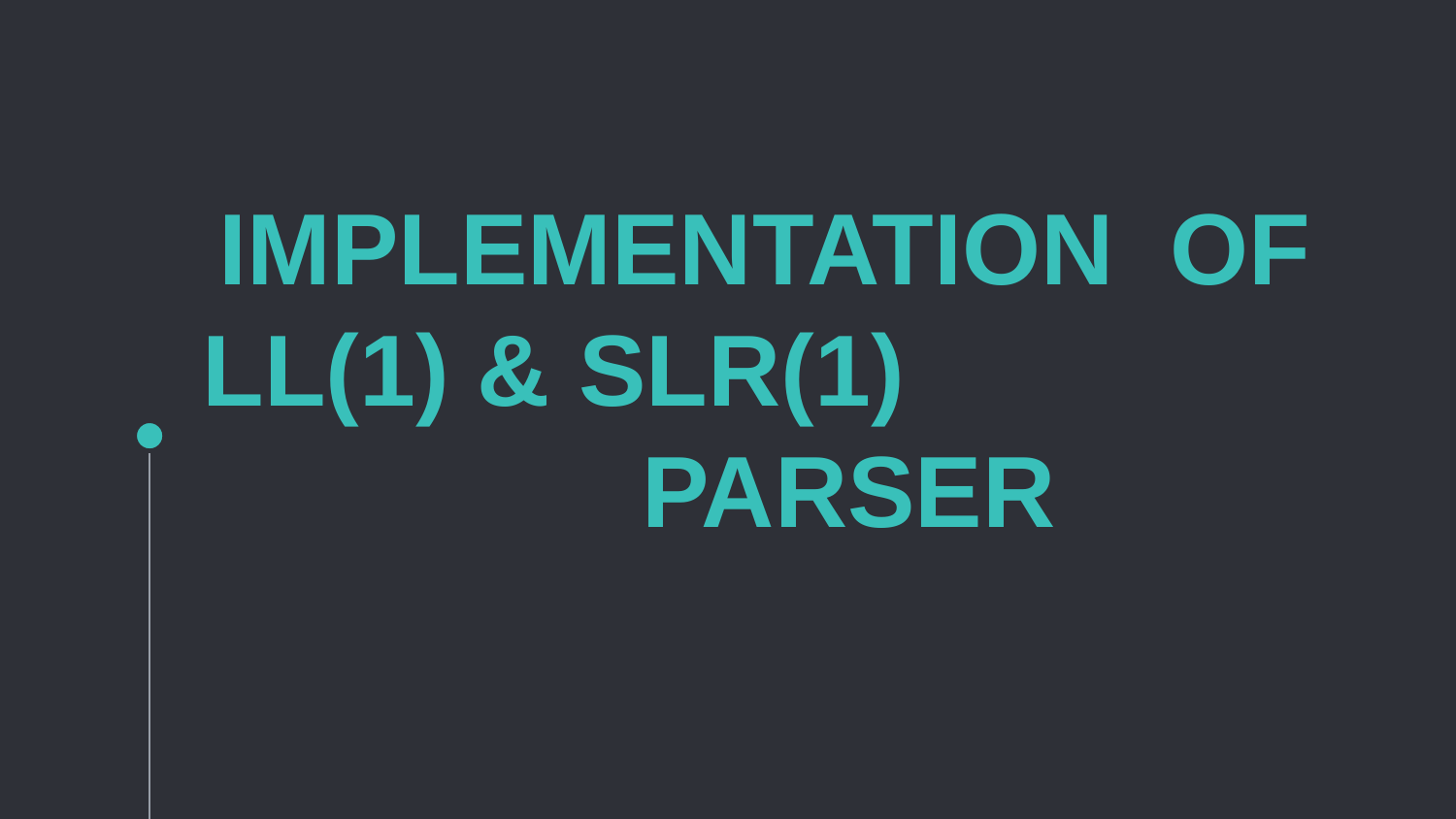

# IMPLEMENTATION  OF LL(1) & SLR(1)                      PARSER